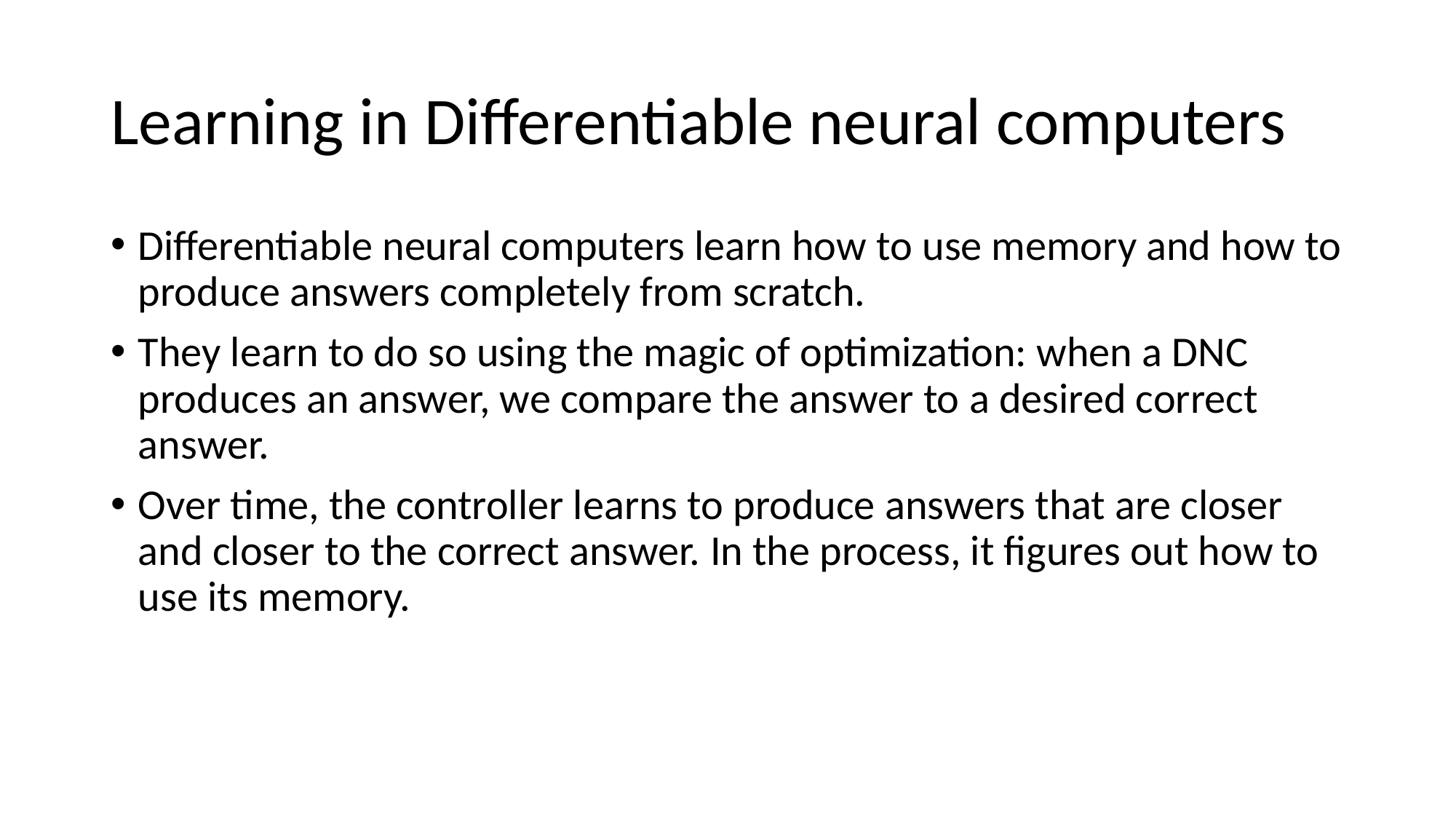

# Learning in Differentiable neural computers
Differentiable neural computers learn how to use memory and how to produce answers completely from scratch.
They learn to do so using the magic of optimization: when a DNC produces an answer, we compare the answer to a desired correct answer.
Over time, the controller learns to produce answers that are closer and closer to the correct answer. In the process, it figures out how to use its memory.